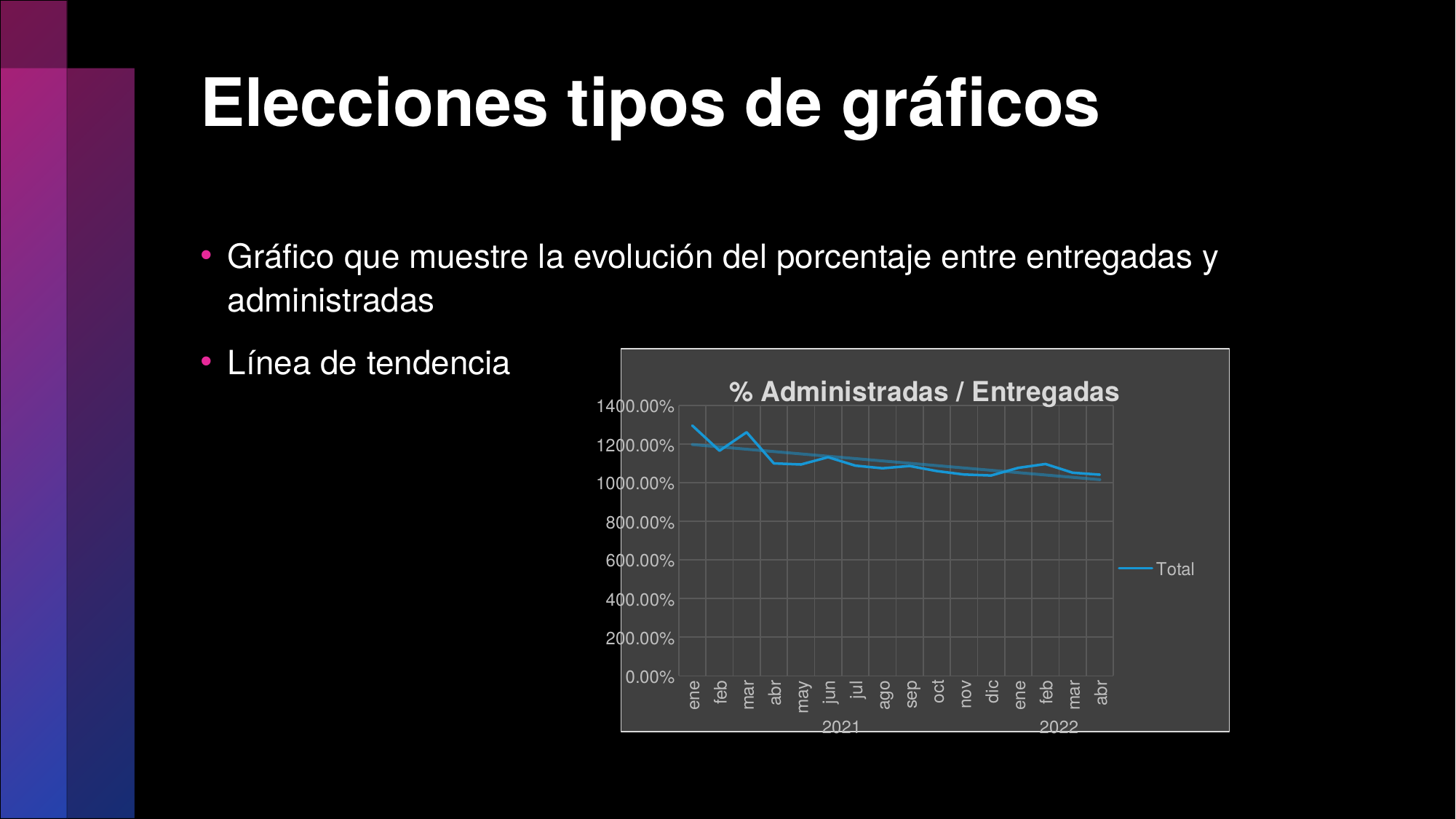

# Elecciones tipos de gráficos
Gráfico que muestre la evolución del porcentaje entre entregadas y administradas
Línea de tendencia

### Chart: % Administradas / Entregadas

| Category | Total |
|---|---|
| ene | 12.957842251617619 |
| feb | 11.651802603307805 |
| mar | 12.611705813266477 |
| abr | 10.99781687485647 |
| may | 10.940312578635863 |
| jun | 11.31853590848549 |
| jul | 10.881136075693632 |
| ago | 10.745365722375158 |
| sep | 10.86331031744771 |
| oct | 10.598988507128789 |
| nov | 10.420401480184369 |
| dic | 10.371344460432484 |
| ene | 10.768343486854166 |
| feb | 10.964971239821956 |
| mar | 10.514002932753225 |
| abr | 10.412947109345438 |